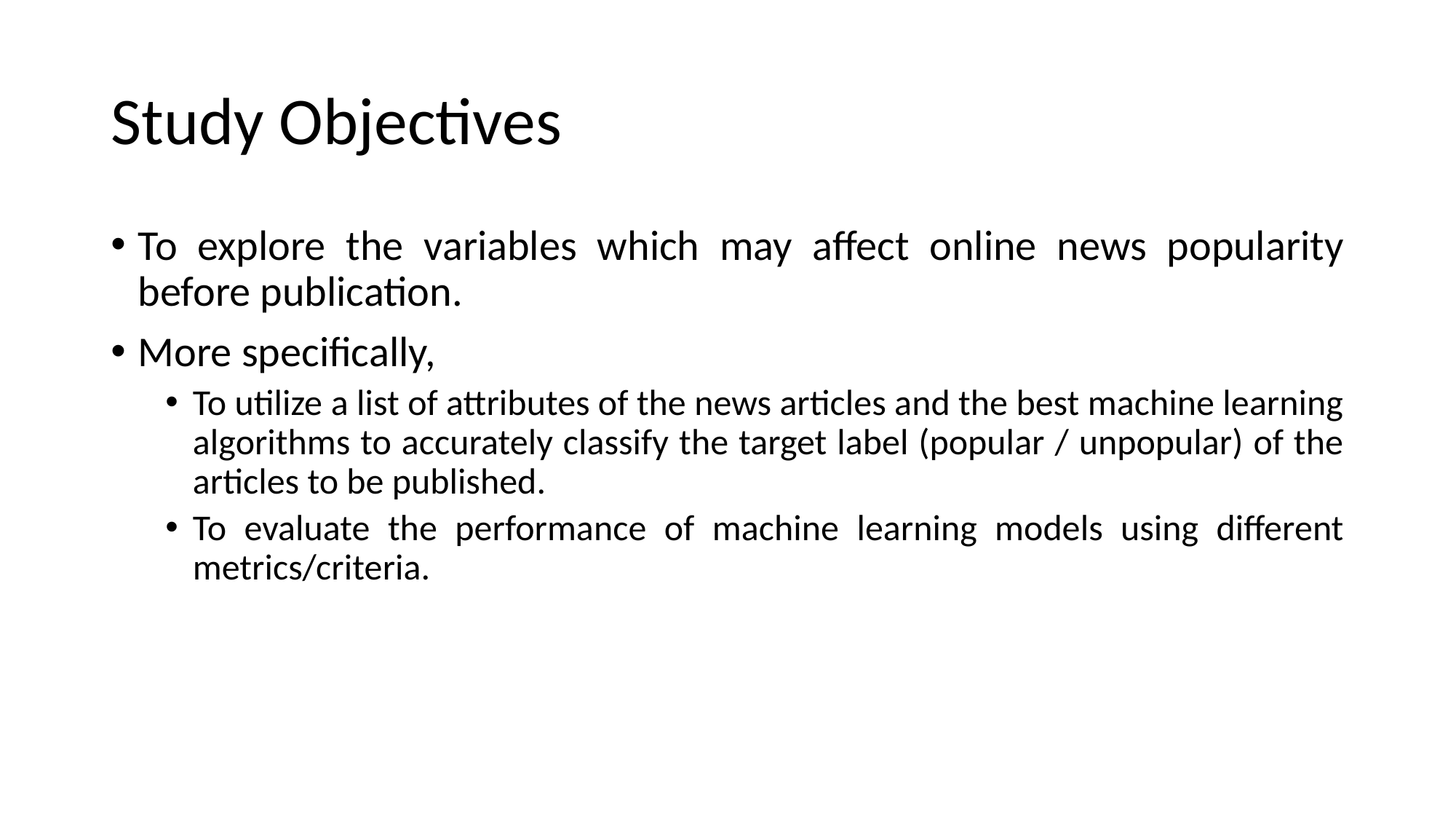

# Study Objectives
To explore the variables which may affect online news popularity before publication.
More specifically,
To utilize a list of attributes of the news articles and the best machine learning algorithms to accurately classify the target label (popular / unpopular) of the articles to be published.
To evaluate the performance of machine learning models using different metrics/criteria.